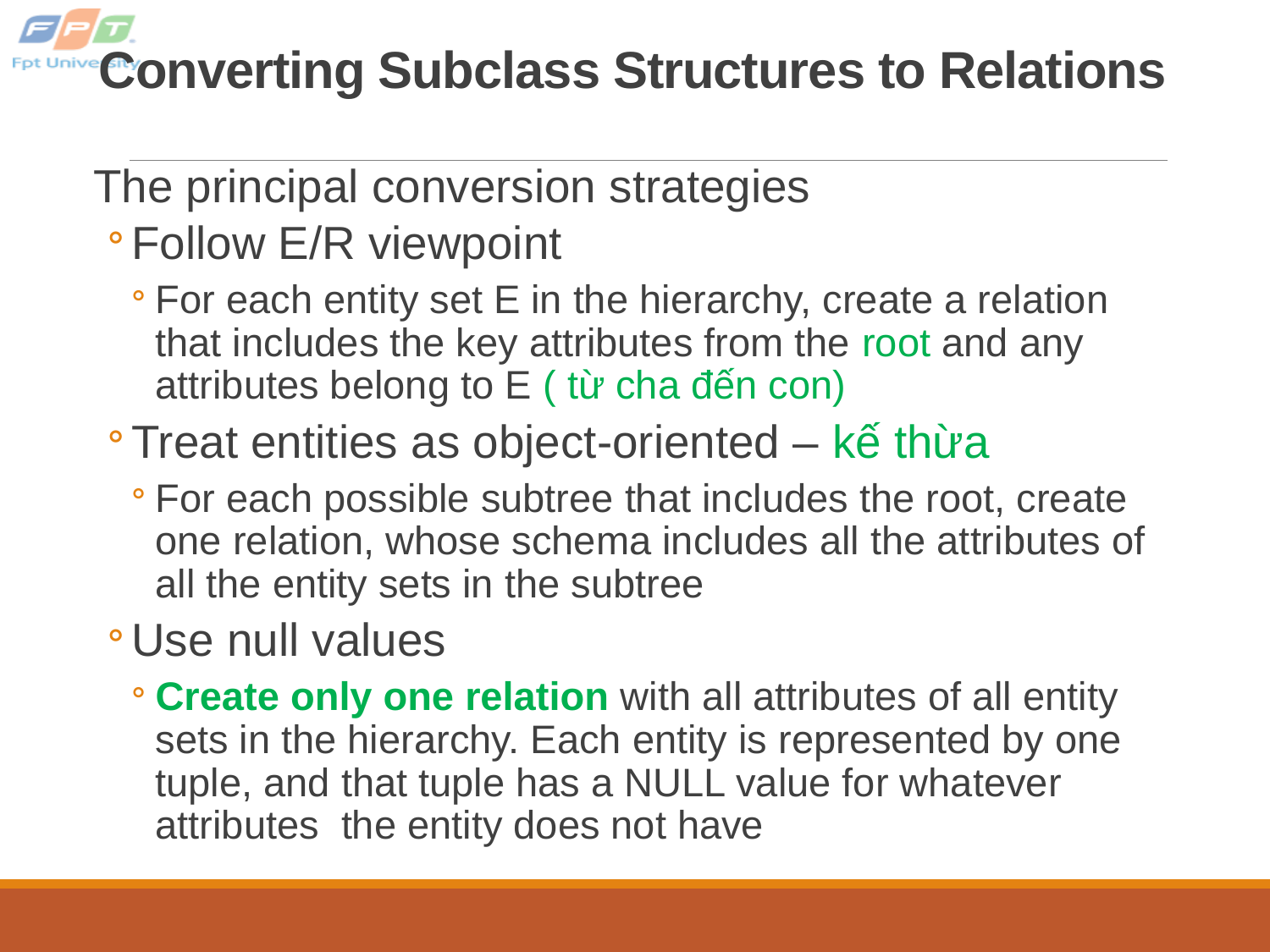

# Converting Subclass Structures to Relations
The principal conversion strategies
Follow E/R viewpoint
For each entity set E in the hierarchy, create a relation that includes the key attributes from the root and any attributes belong to E ( từ cha đến con)
Treat entities as object-oriented – kế thừa
For each possible subtree that includes the root, create one relation, whose schema includes all the attributes of all the entity sets in the subtree
Use null values
Create only one relation with all attributes of all entity sets in the hierarchy. Each entity is represented by one tuple, and that tuple has a NULL value for whatever attributes  the entity does not have